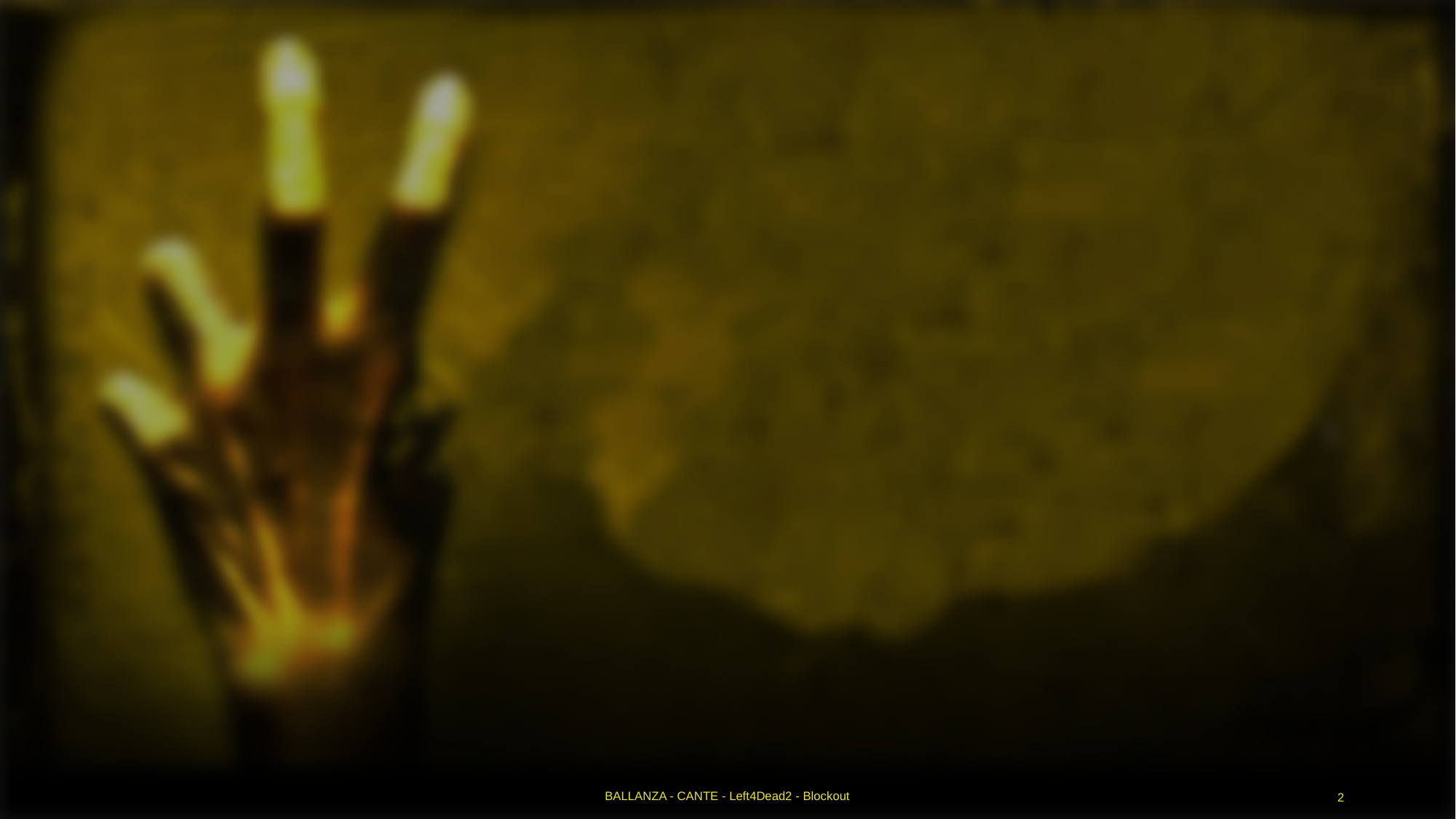

#
BALLANZA - CANTE - Left4Dead2 - Blockout
2